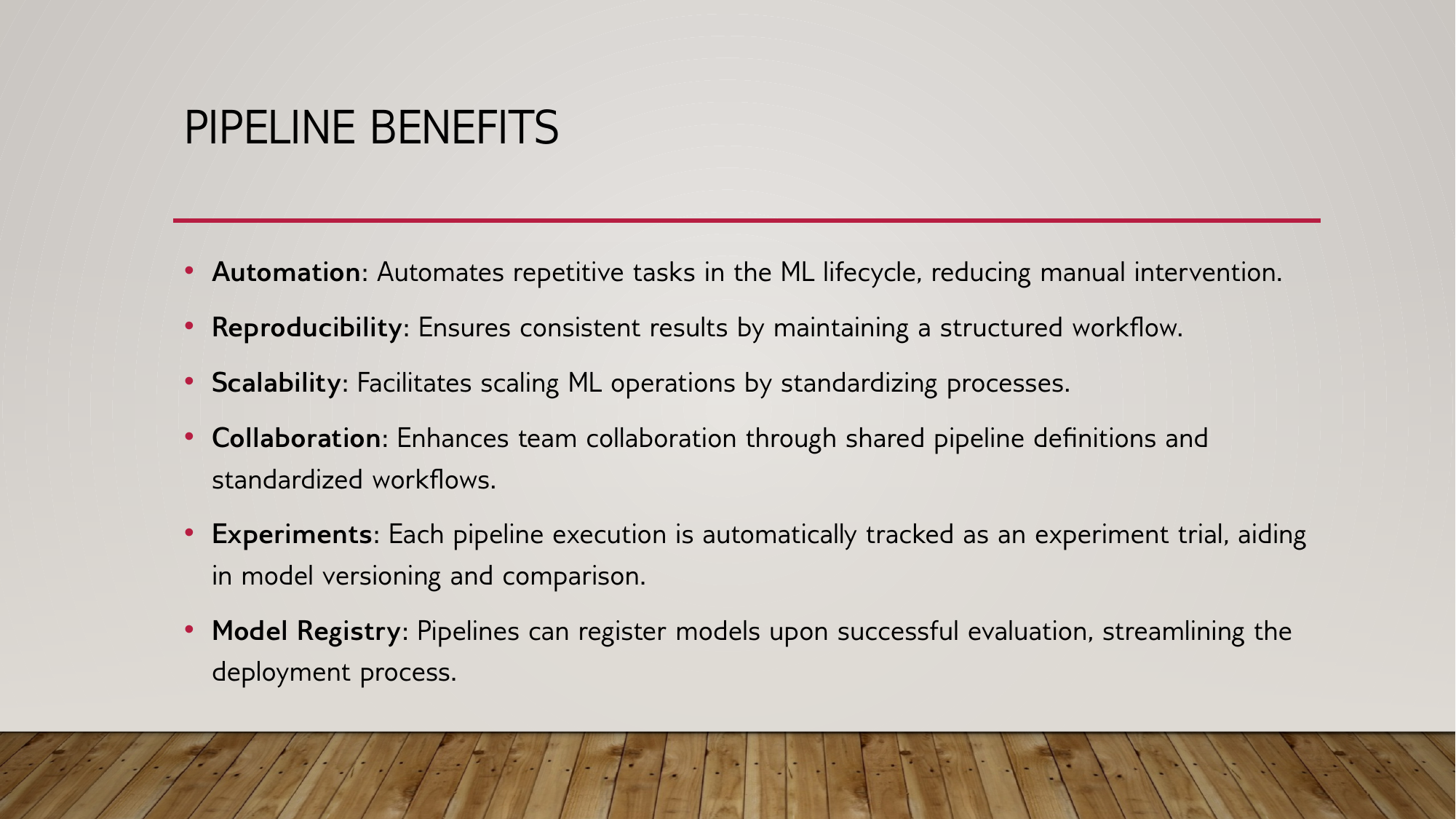

# Pipeline benefits
Automation: Automates repetitive tasks in the ML lifecycle, reducing manual intervention.​
Reproducibility: Ensures consistent results by maintaining a structured workflow.​
Scalability: Facilitates scaling ML operations by standardizing processes.​
Collaboration: Enhances team collaboration through shared pipeline definitions and standardized workflows.​
Experiments: Each pipeline execution is automatically tracked as an experiment trial, aiding in model versioning and comparison. ​
Model Registry: Pipelines can register models upon successful evaluation, streamlining the deployment process.​